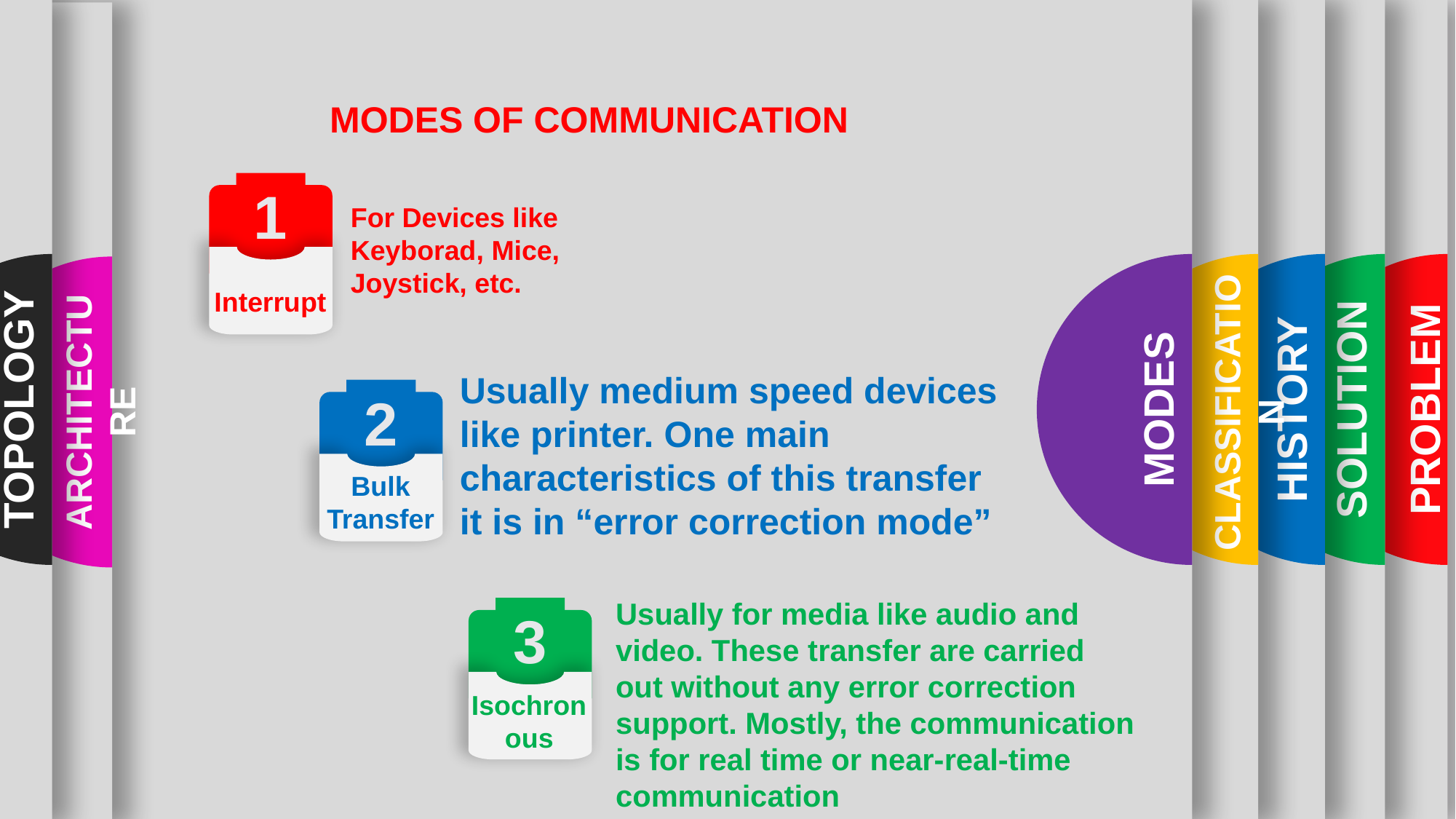

TOPOLOGY

CLASSIFICATION

HISTORY

SOLUTION

PROBLEM

MODES

ARCHITECTURE
MODES OF COMMUNICATION
1

For Devices like Keyborad, Mice, Joystick, etc.

Interrupt
Usually medium speed devices like printer. One main characteristics of this transfer it is in “error correction mode”
2

Bulk Transfer
Usually for media like audio and video. These transfer are carried out without any error correction support. Mostly, the communication is for real time or near-real-time communication
3

Isochronous